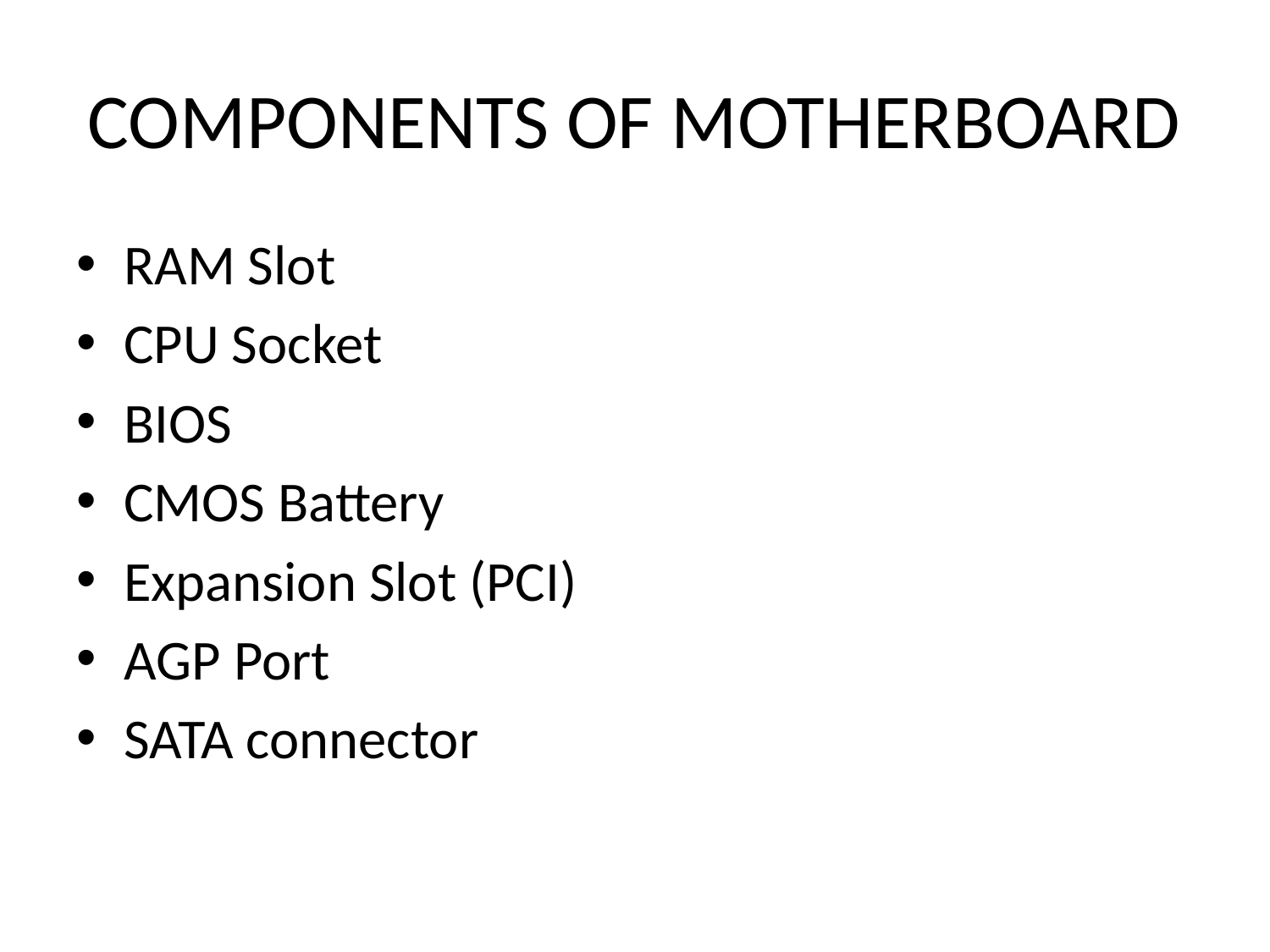

# COMPONENTS OF MOTHERBOARD
RAM Slot
CPU Socket
BIOS
CMOS Battery
Expansion Slot (PCI)
AGP Port
SATA connector